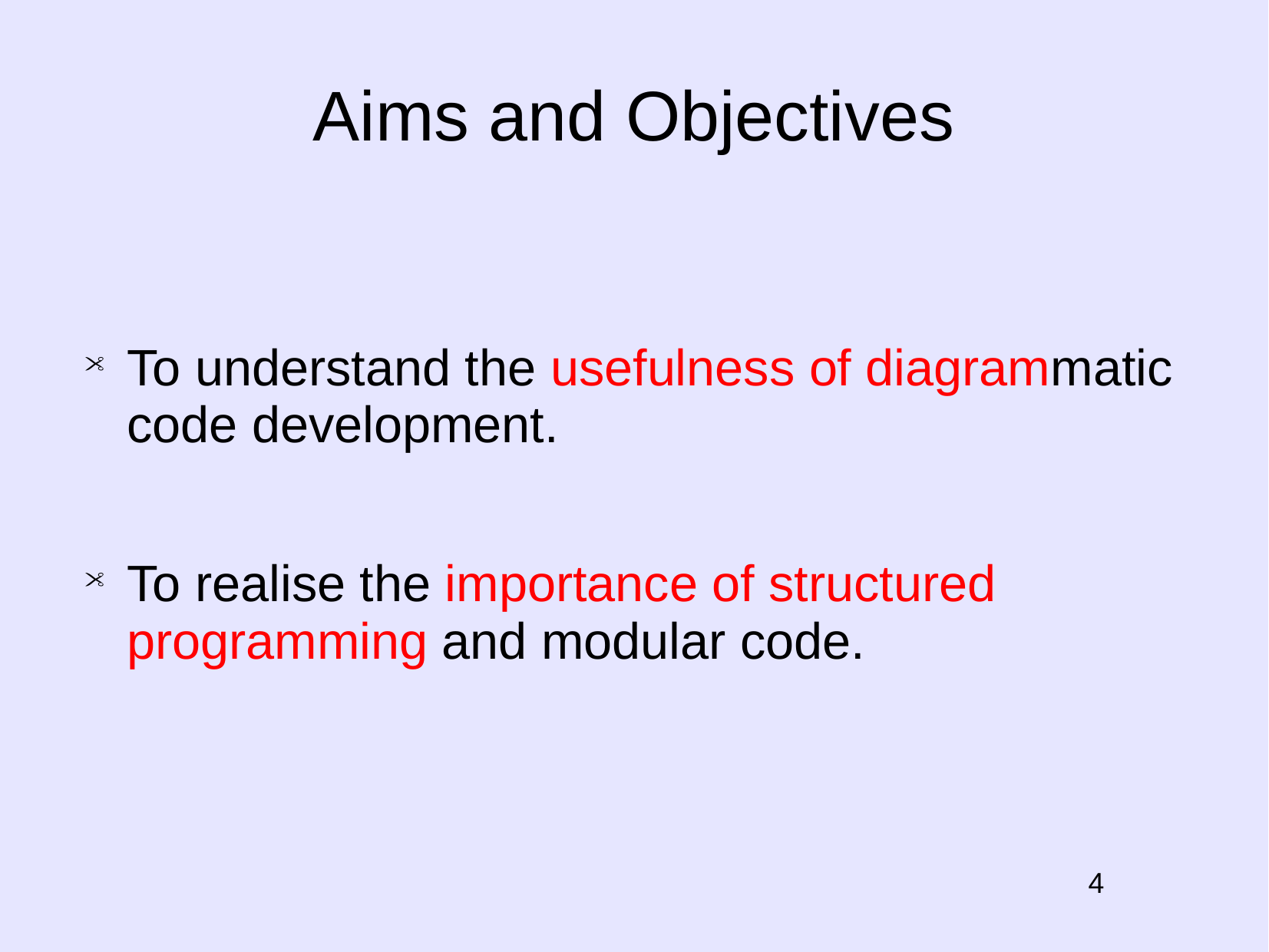

Aims and Objectives

To understand the usefulness of diagrammatic code development.

To realise the importance of structured programming and modular code.
# 4